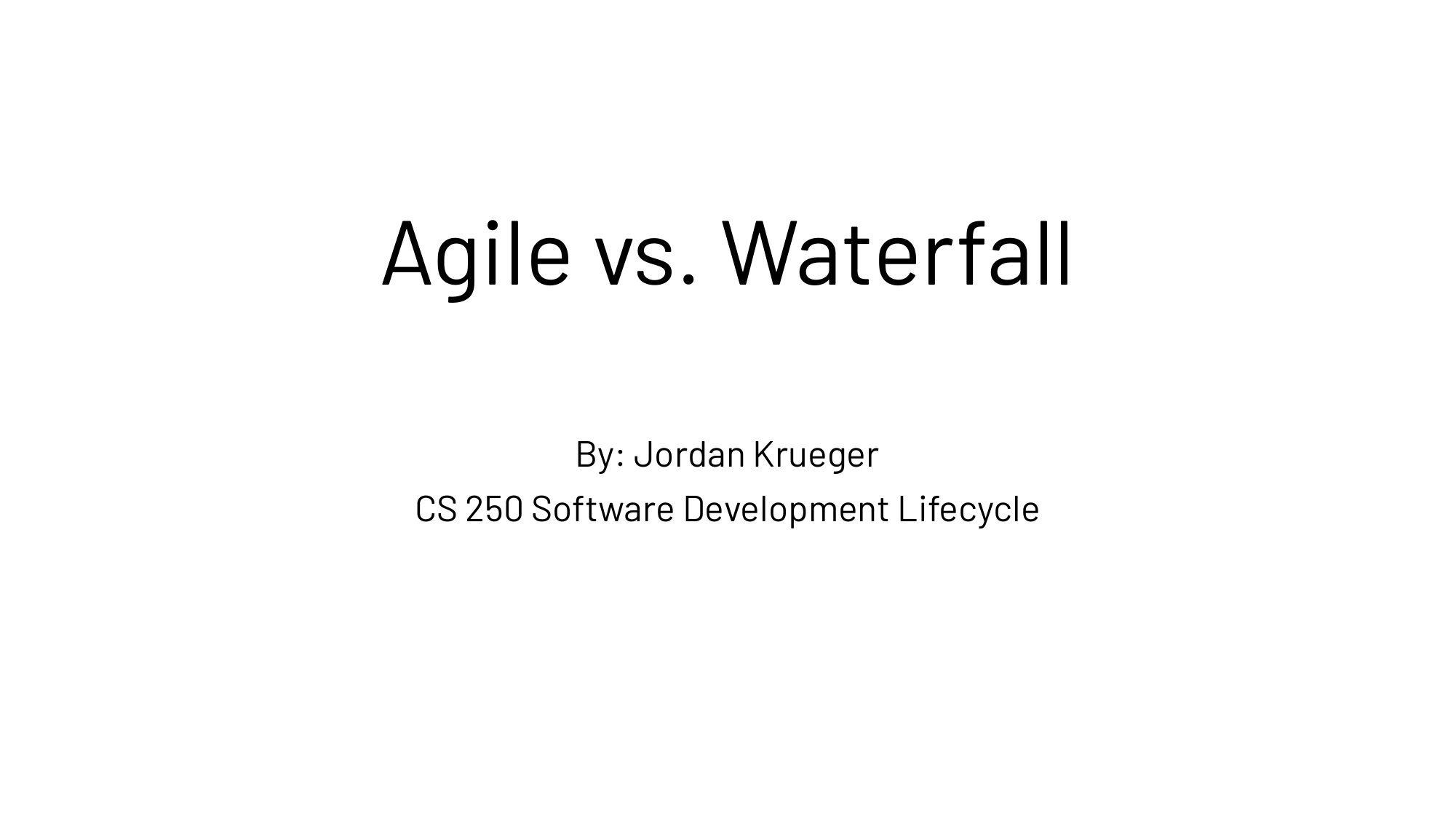

# Agile vs. Waterfall
By: Jordan Krueger
CS 250 Software Development Lifecycle